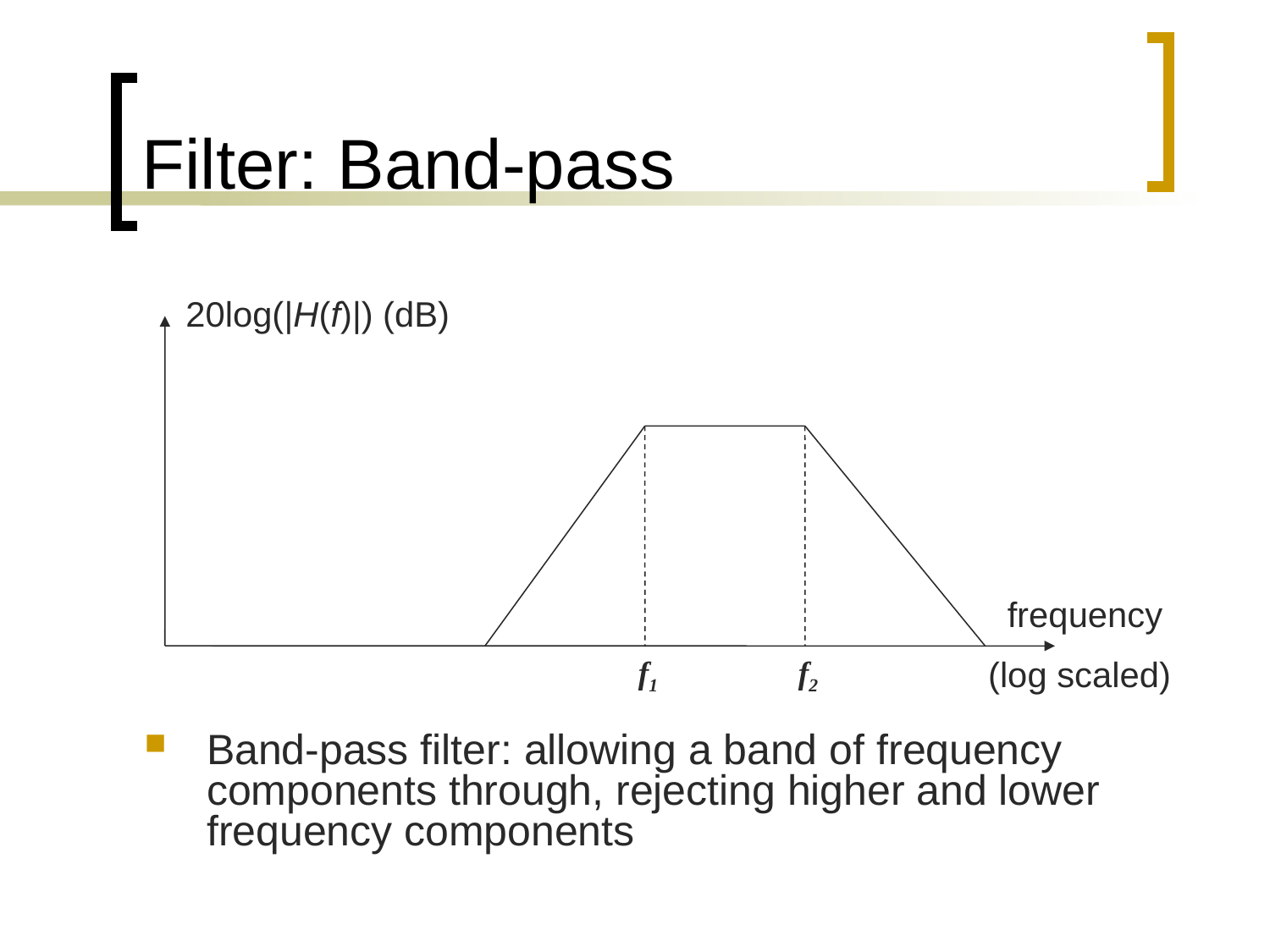

# Filter: Band-pass
20log(|H(f)|) (dB)

frequency

f1
f2
(log scaled)
Band-pass filter: allowing a band of frequency components through, rejecting higher and lower frequency components